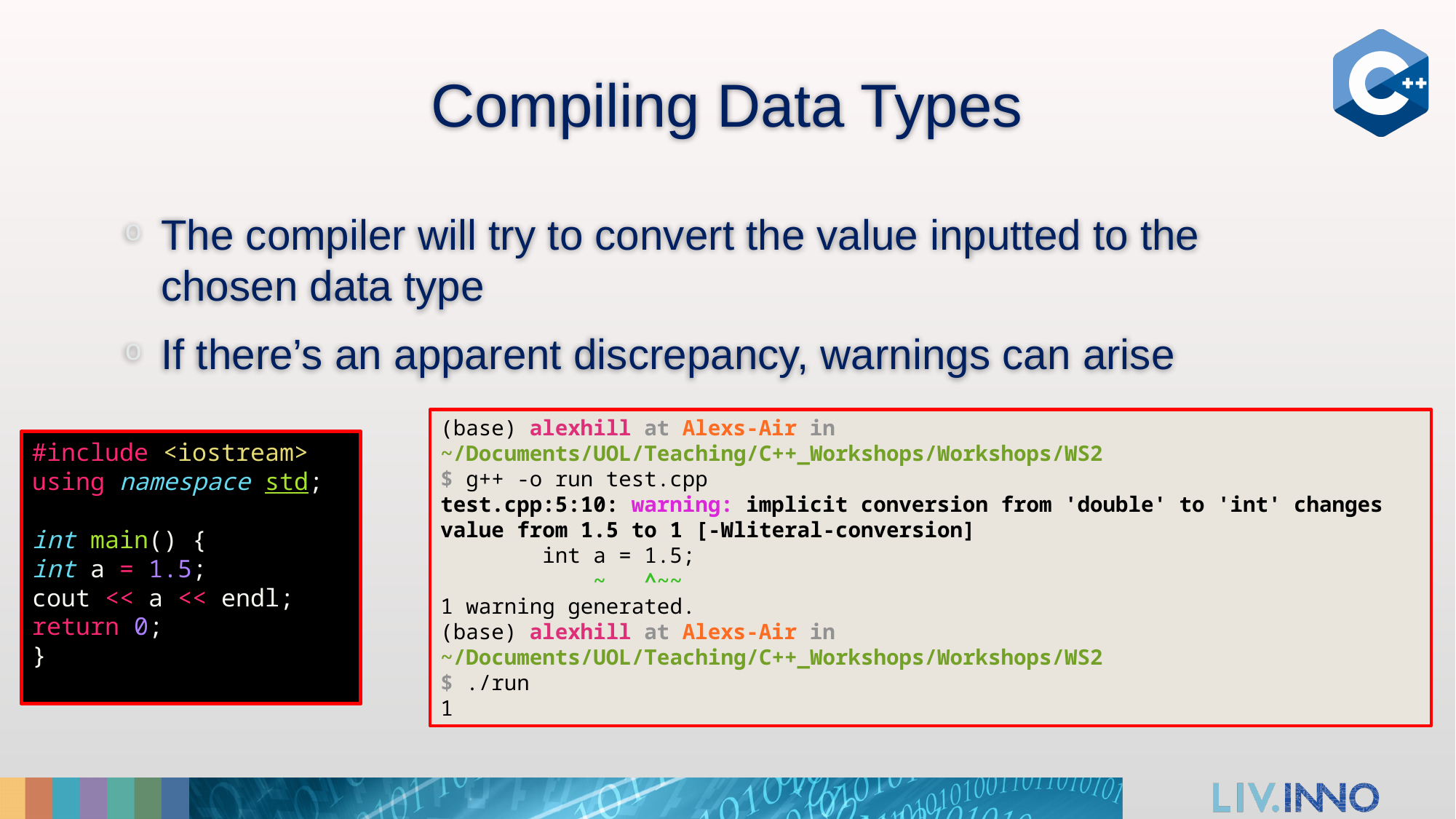

# Compiling Data Types
The compiler will try to convert the value inputted to the chosen data type
If there’s an apparent discrepancy, warnings can arise
(base) alexhill at Alexs-Air in ~/Documents/UOL/Teaching/C++_Workshops/Workshops/WS2
$ g++ -o run test.cpp
test.cpp:5:10: warning: implicit conversion from 'double' to 'int' changes value from 1.5 to 1 [-Wliteral-conversion]
        int a = 1.5;
            ~   ^~~
1 warning generated.
(base) alexhill at Alexs-Air in ~/Documents/UOL/Teaching/C++_Workshops/Workshops/WS2
$ ./run
1
#include <iostream>
using namespace std;
int main() {
int a = 1.5;
cout << a << endl;
return 0;
}